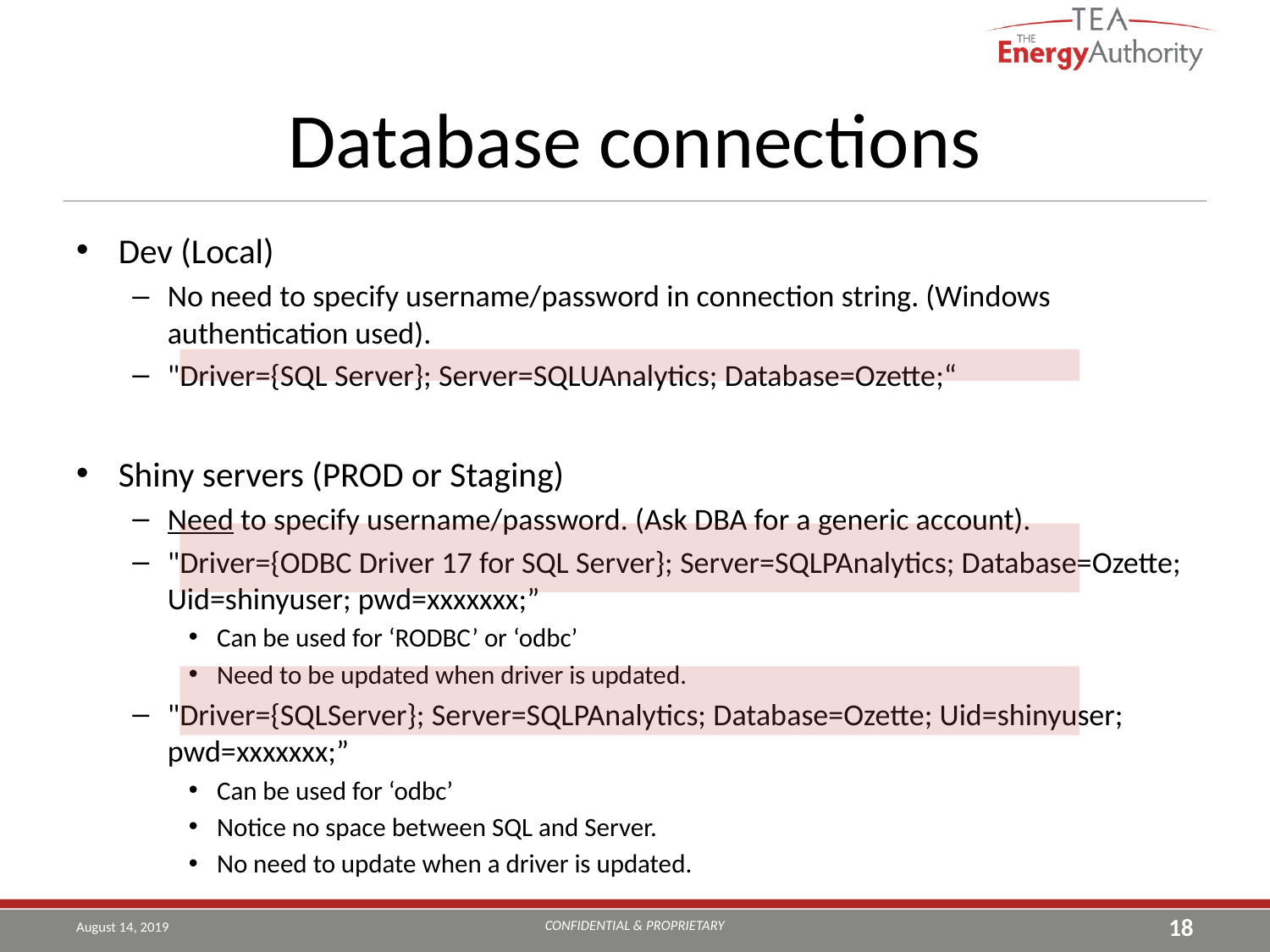

# Database connections
Dev (Local)
No need to specify username/password in connection string. (Windows authentication used).
"Driver={SQL Server}; Server=SQLUAnalytics; Database=Ozette;“

Shiny servers (PROD or Staging)
Need to specify username/password. (Ask DBA for a generic account).
"Driver={ODBC Driver 17 for SQL Server}; Server=SQLPAnalytics; Database=Ozette; Uid=shinyuser; pwd=xxxxxxx;”
Can be used for ‘RODBC’ or ‘odbc’
Need to be updated when driver is updated.
"Driver={SQLServer}; Server=SQLPAnalytics; Database=Ozette; Uid=shinyuser; pwd=xxxxxxx;”
Can be used for ‘odbc’
Notice no space between SQL and Server.
No need to update when a driver is updated.

CONFIDENTIAL & PROPRIETARY
August 14, 2019
18